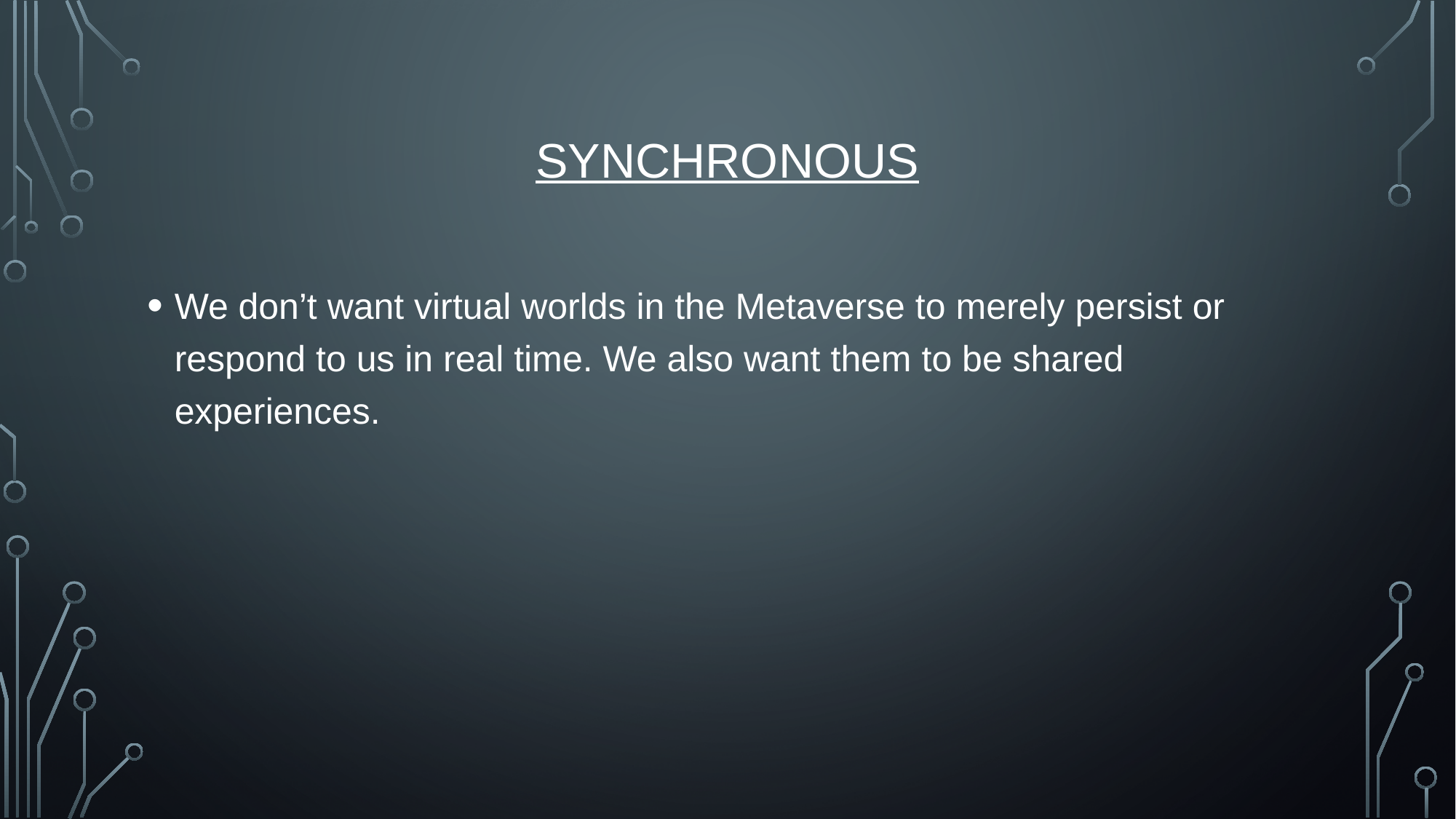

# SYNCHRONOUS
We don’t want virtual worlds in the Metaverse to merely persist or respond to us in real time. We also want them to be shared experiences.